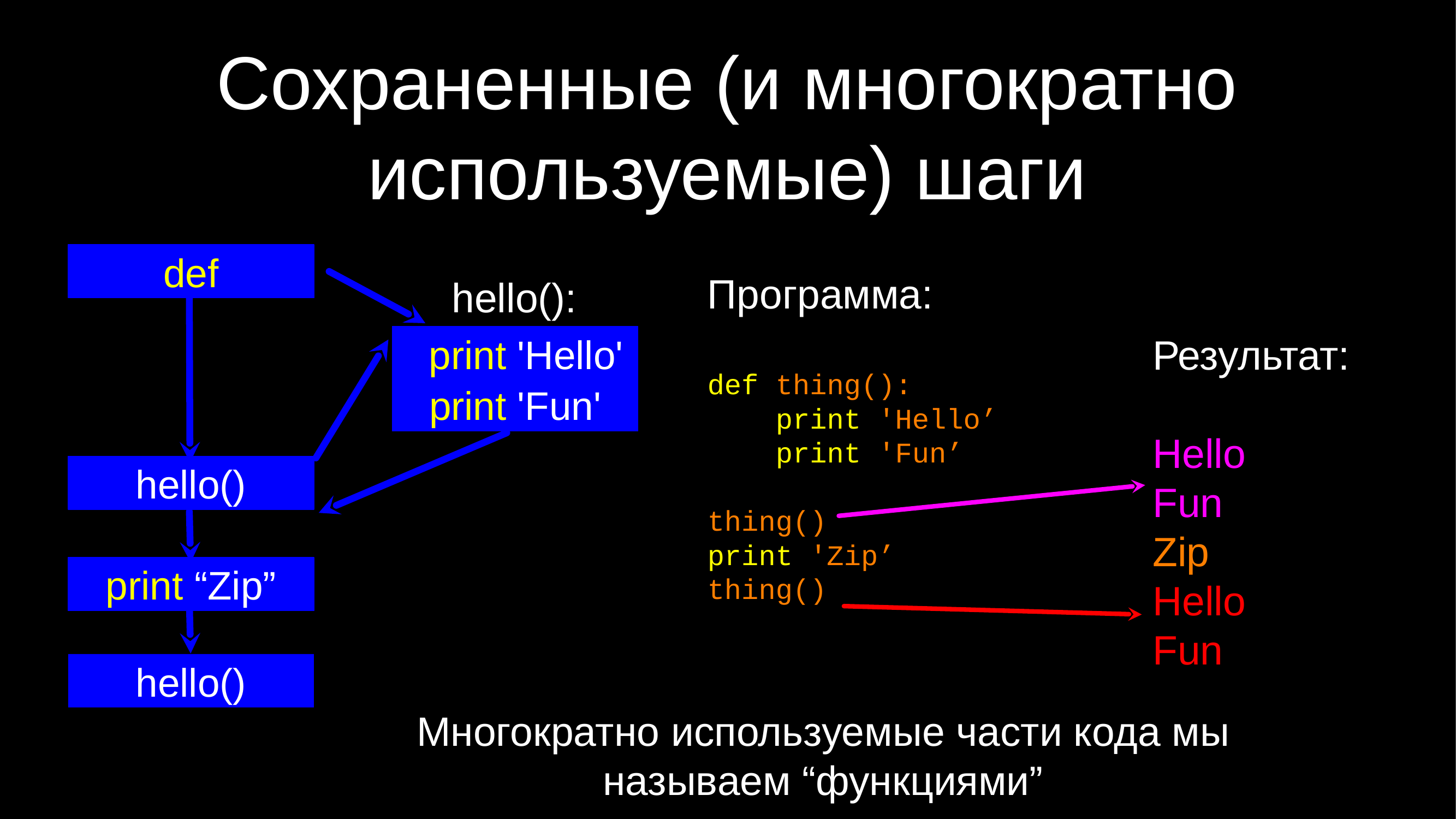

# Сохраненные (и многократно используемые) шаги
def
Программа:

def thing():
    print 'Hello’
    print 'Fun’

thing()
print 'Zip’
thing()
hello():
  print 'Hello'
Результат:

Hello
Fun
Zip
Hello
Fun
print 'Fun'
hello()
print “Zip”
hello()
Многократно используемые части кода мы называем “функциями”